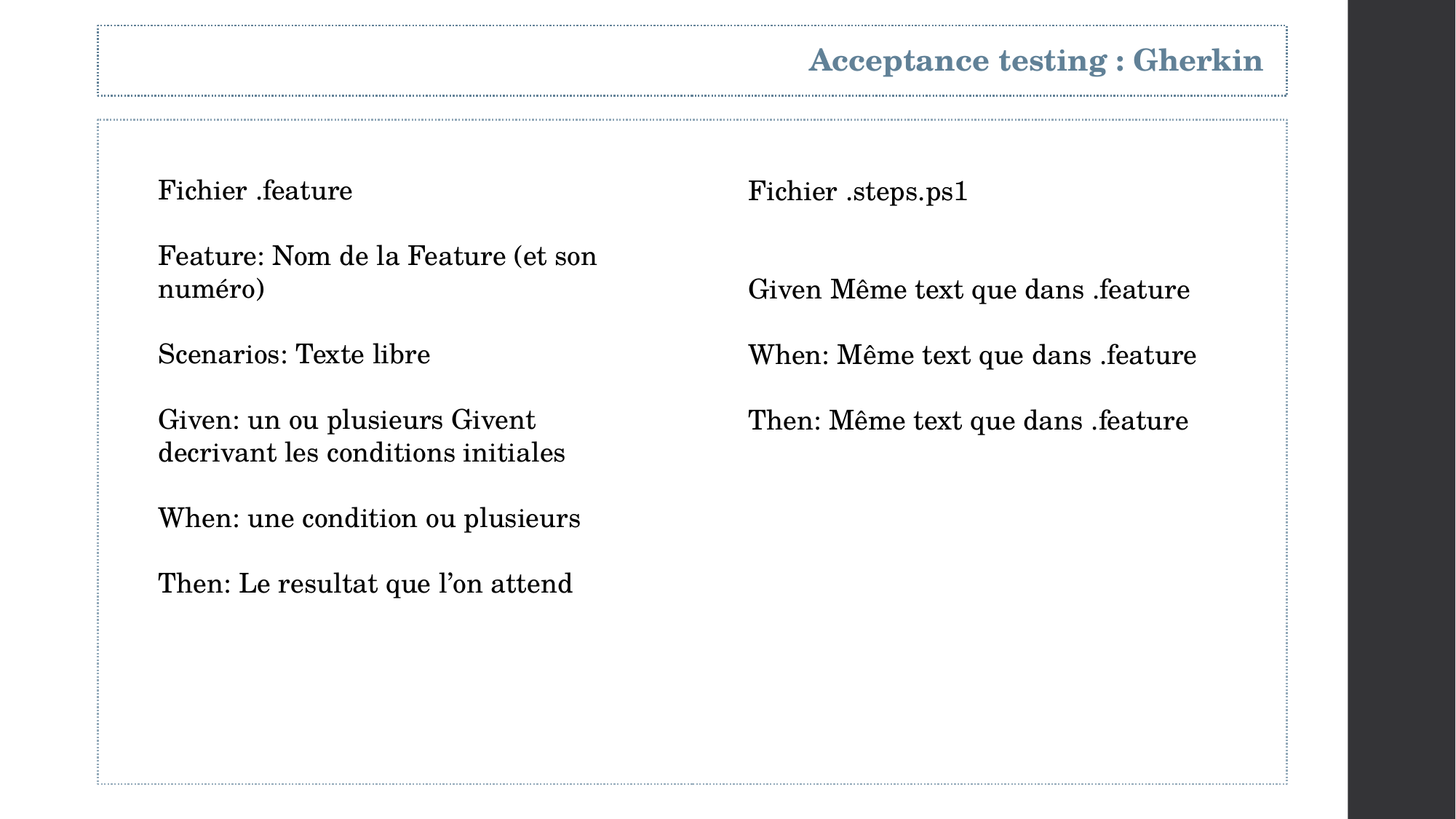

Acceptance testing : Gherkin

Fichier .feature

Feature: Nom de la Feature (et son numéro)

Scenarios: Texte libre

Given: un ou plusieurs Givent decrivant les conditions initiales

When: une condition ou plusieurs

Then: Le resultat que l’on attend
Fichier .steps.ps1

Given Même text que dans .feature

When: Même text que dans .feature

Then: Même text que dans .feature